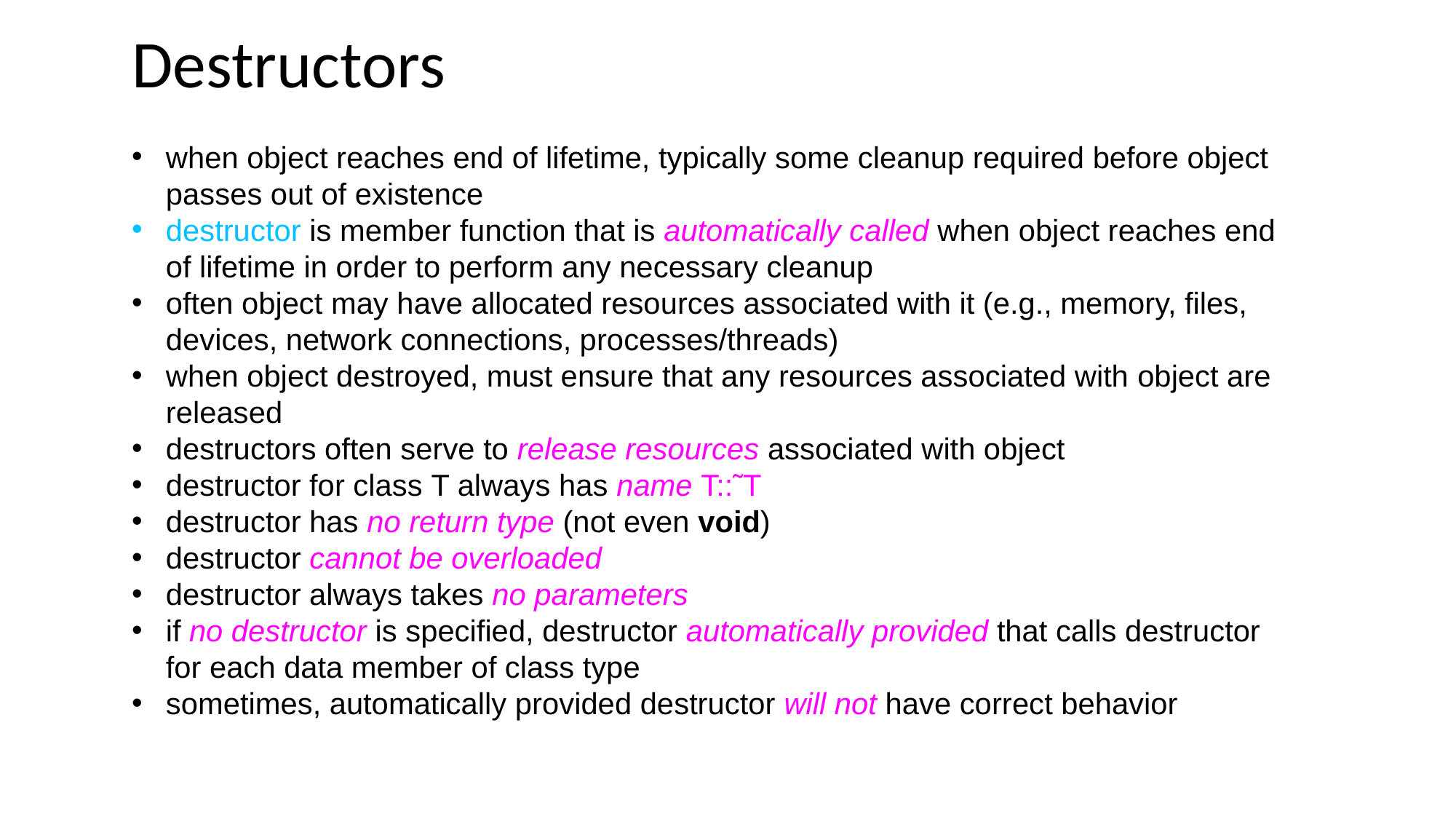

# Destructors
when object reaches end of lifetime, typically some cleanup required before object passes out of existence
destructor is member function that is automatically called when object reaches end of lifetime in order to perform any necessary cleanup
often object may have allocated resources associated with it (e.g., memory, files, devices, network connections, processes/threads)
when object destroyed, must ensure that any resources associated with object are released
destructors often serve to release resources associated with object
destructor for class T always has name T::˜T
destructor has no return type (not even void)
destructor cannot be overloaded
destructor always takes no parameters
if no destructor is specified, destructor automatically provided that calls destructor for each data member of class type
sometimes, automatically provided destructor will not have correct behavior
Copyrightc 2015, 2016 Michael D. Adams